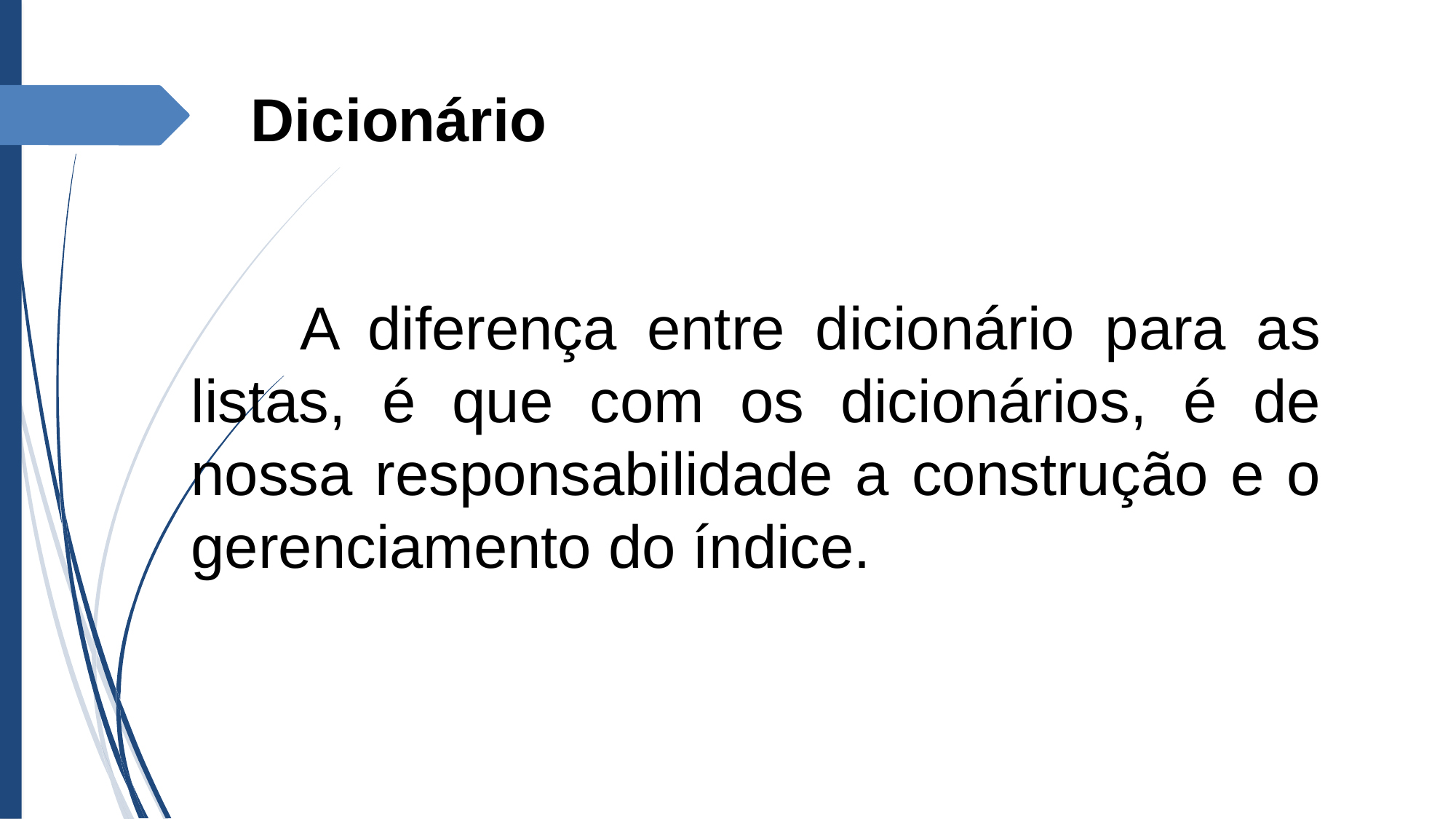

Dicionário
	A diferença entre dicionário para as listas, é que com os dicionários, é de nossa responsabilidade a construção e o gerenciamento do índice.